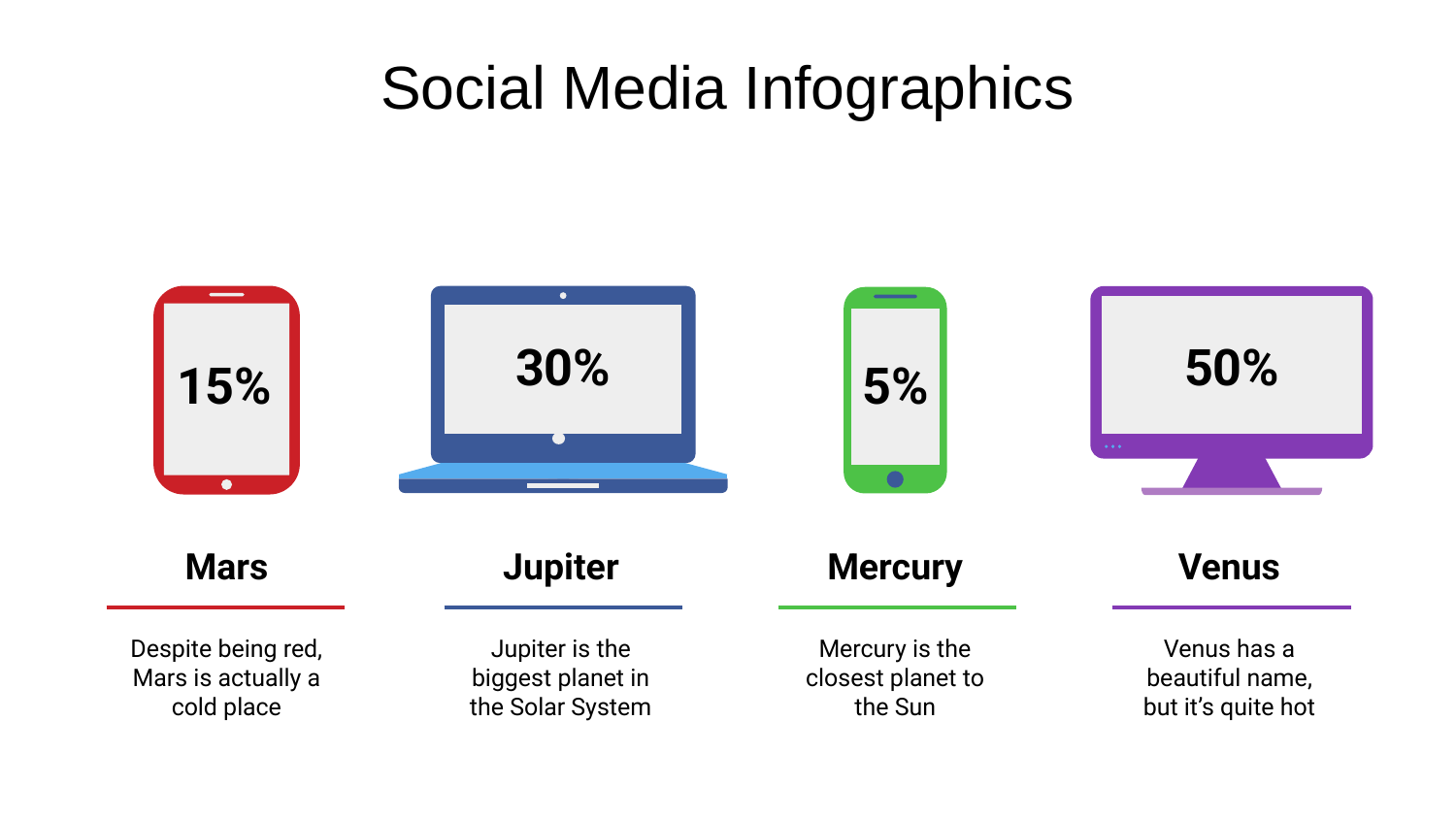

# Social Media Infographics

30%
50%
15%
5%

Mars
Jupiter
Mercury
Venus
Despite being red, Mars is actually a cold place
Jupiter is the biggest planet in the Solar System
Mercury is the closest planet to the Sun
Venus has a beautiful name, but it’s quite hot